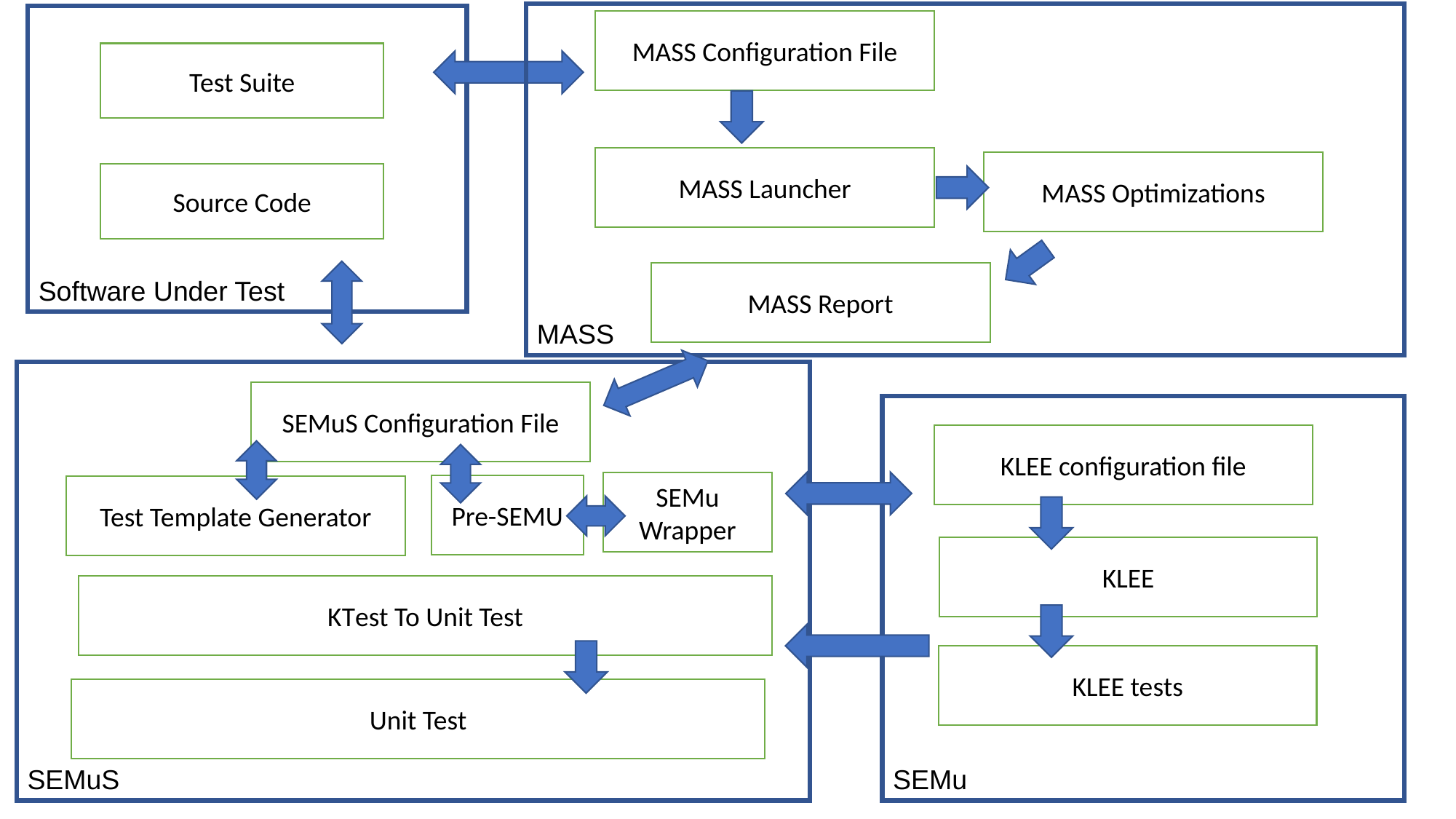

MASS
Software Under Test
MASS Configuration File
Test Suite

MASS Launcher
MASS Optimizations

Source Code

MASS Report

SEMuS

SEMuS Configuration File
SEMu
KLEE configuration file

SEMu Wrapper
Pre-SEMU
Test Template Generator

KLEE

KTest To Unit Test

KLEE tests
Unit Test